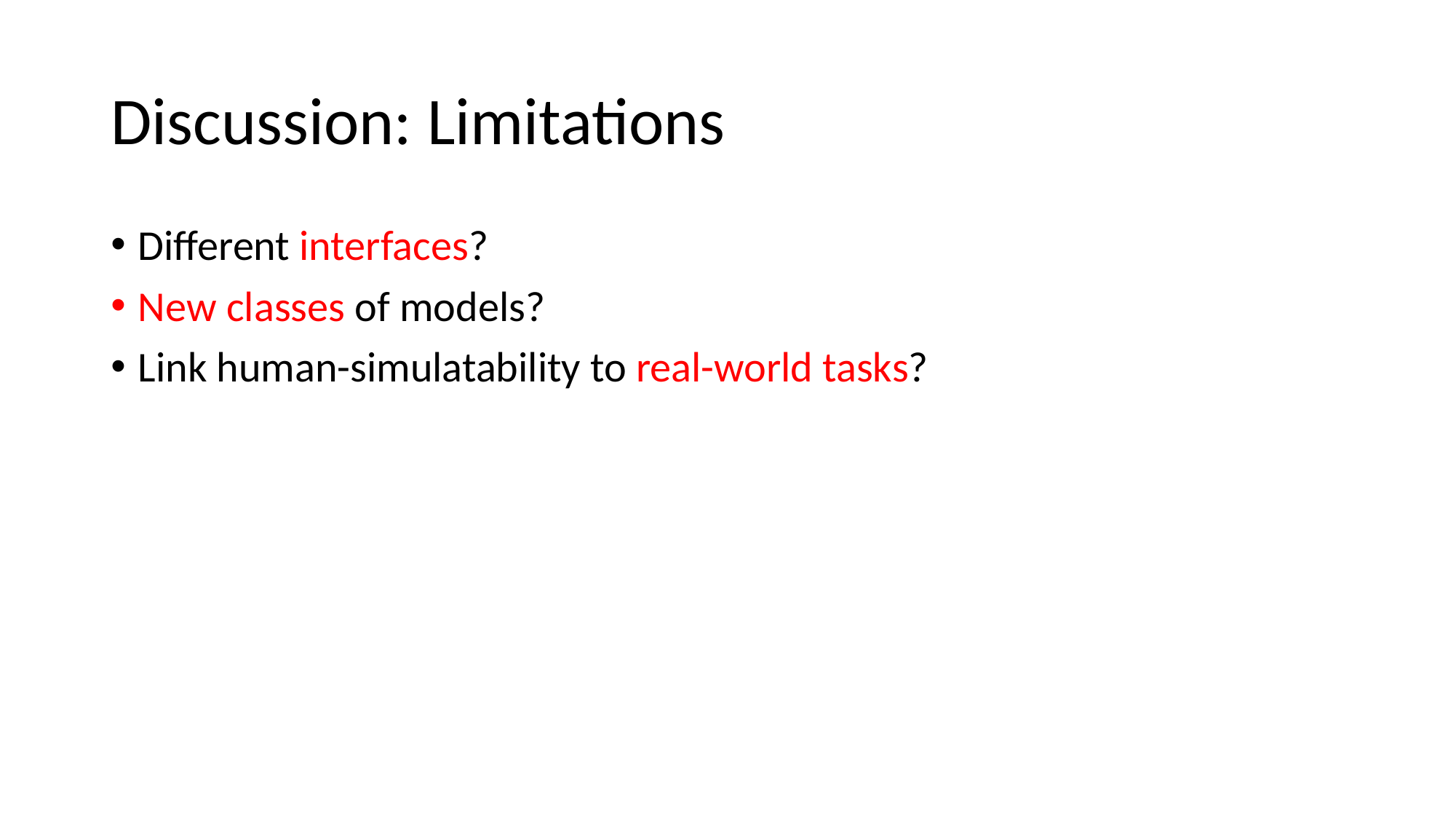

# Discussion: Limitations
Different interfaces?
New classes of models?
Link human-simulatability to real-world tasks?